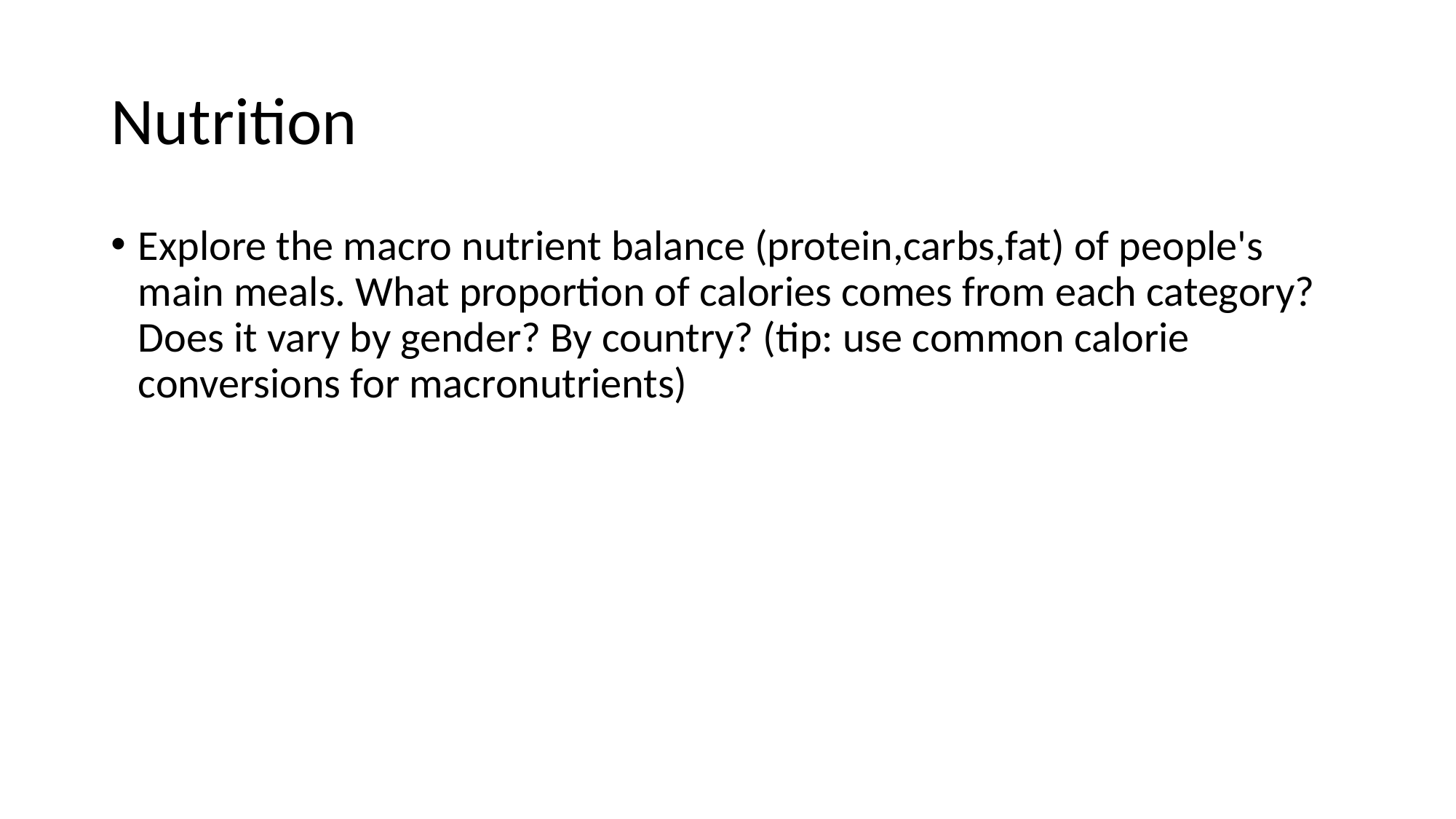

# Nutrition
Explore the macro nutrient balance (protein,carbs,fat) of people's main meals. What proportion of calories comes from each category? Does it vary by gender? By country? (tip: use common calorie conversions for macronutrients)